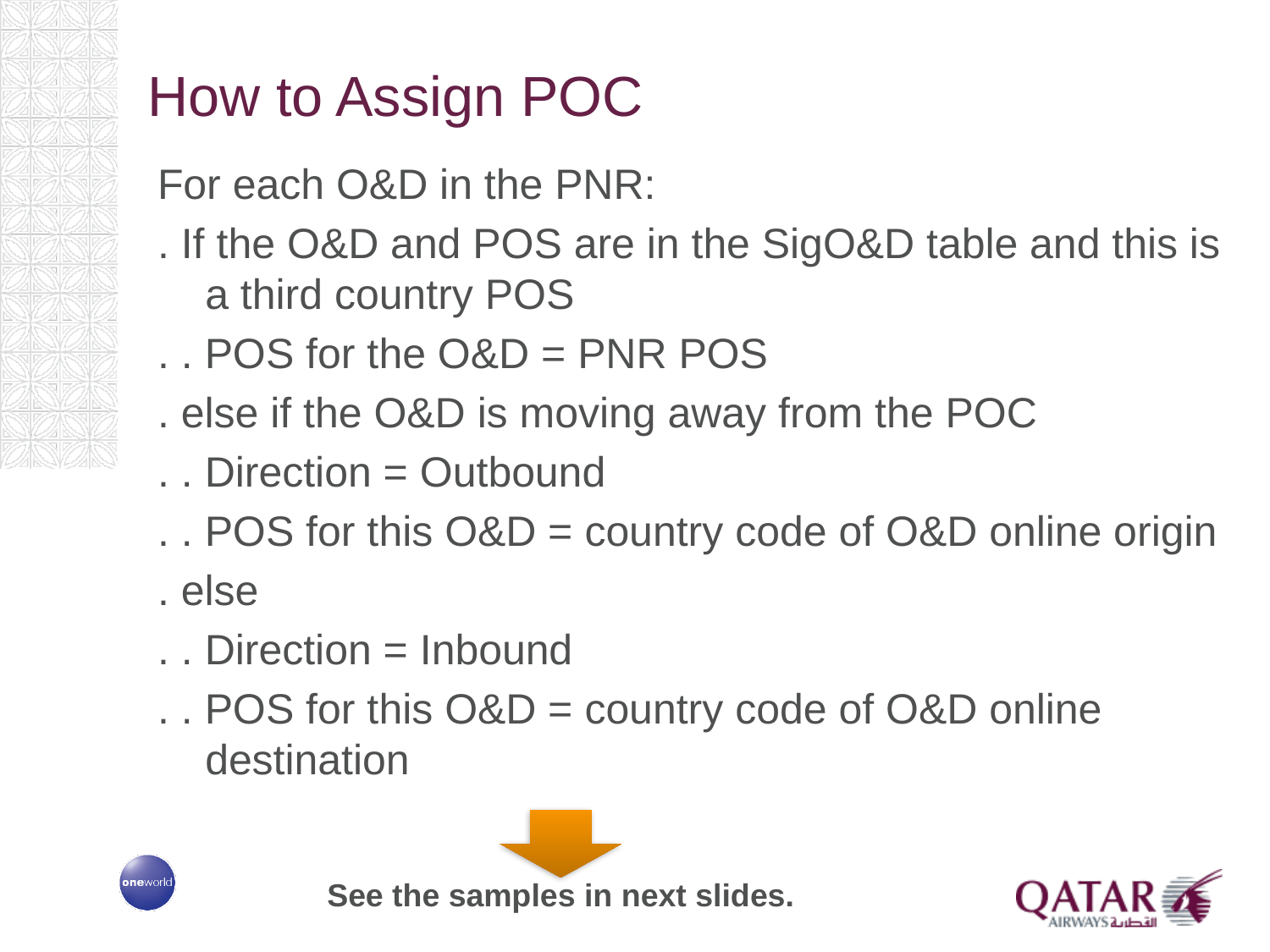

# How to Assign POC
For each O&D in the PNR:
. If the O&D and POS are in the SigO&D table and this is a third country POS
. . POS for the O&D = PNR POS
. else if the O&D is moving away from the POC
. . Direction = Outbound
. . POS for this O&D = country code of O&D online origin
. else
. . Direction = Inbound
. . POS for this O&D = country code of O&D online destination

See the samples in next slides.